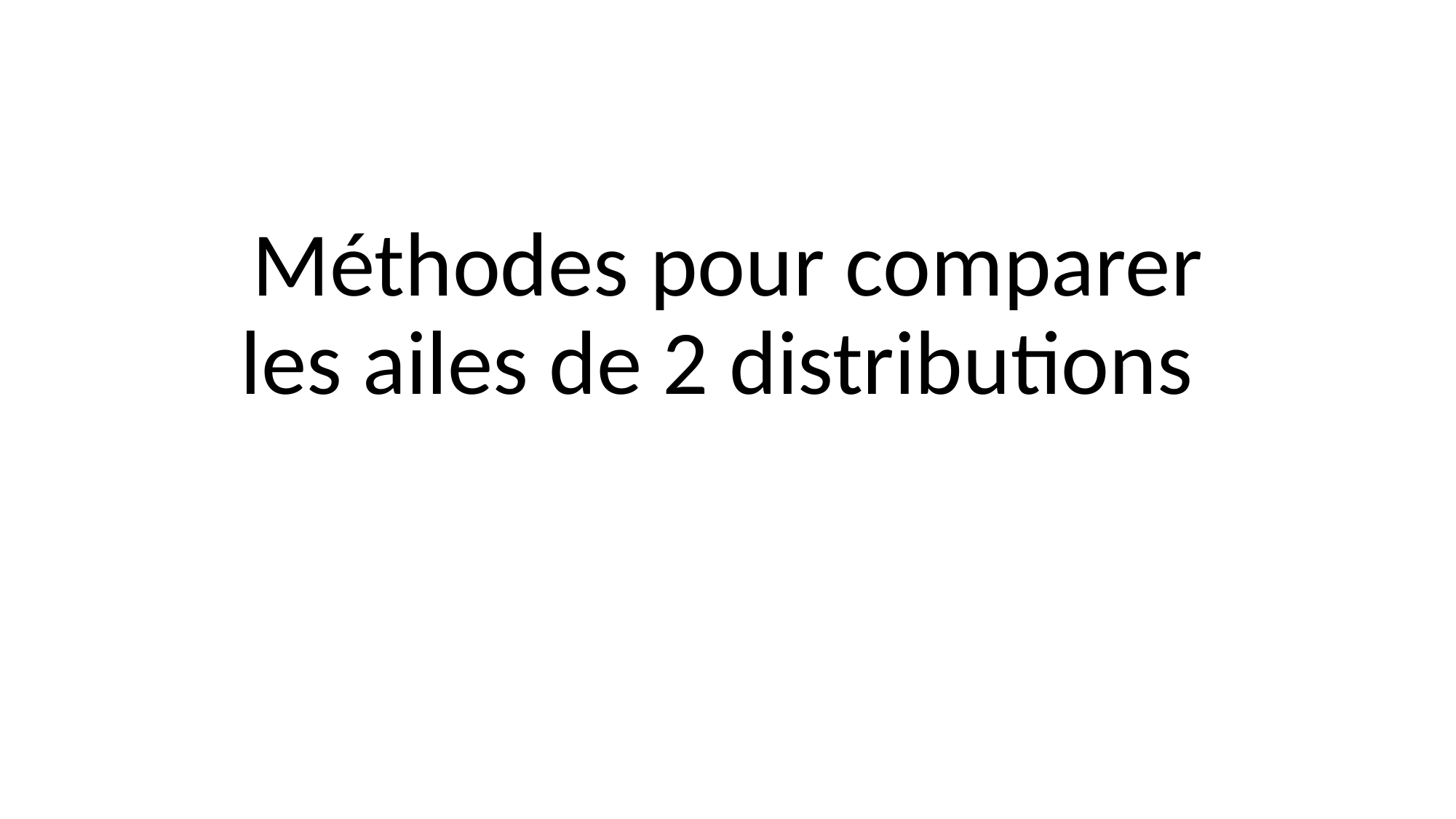

# Méthodes pour comparer les ailes de 2 distributions